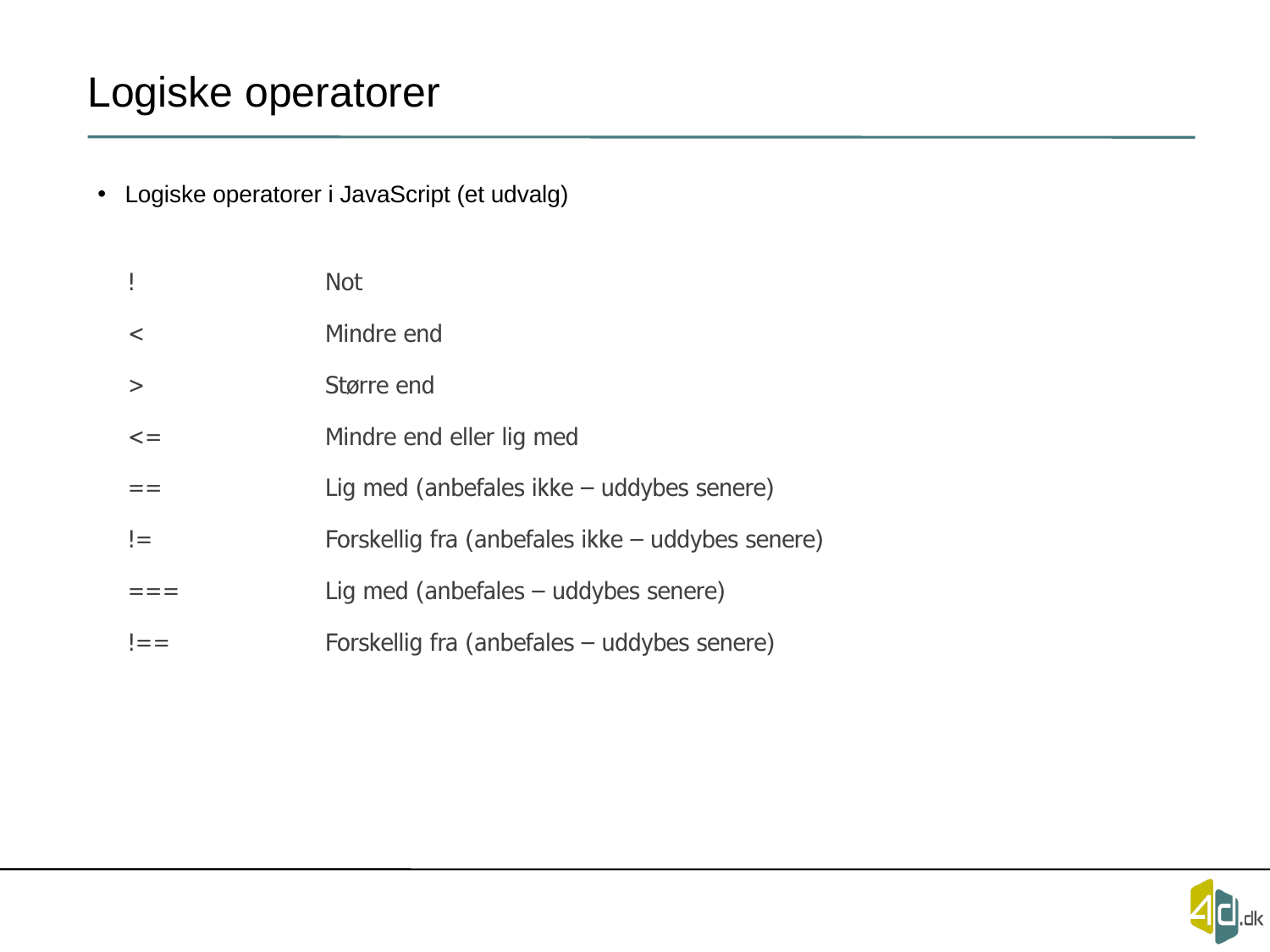

# Logiske operatorer
Logiske operatorer i JavaScript (et udvalg)
| ! | Not |
| --- | --- |
| < | Mindre end |
| > | Større end |
| <= | Mindre end eller lig med |
| == | Lig med (anbefales ikke – uddybes senere) |
| != | Forskellig fra (anbefales ikke – uddybes senere) |
| === | Lig med (anbefales – uddybes senere) |
| !== | Forskellig fra (anbefales – uddybes senere) |